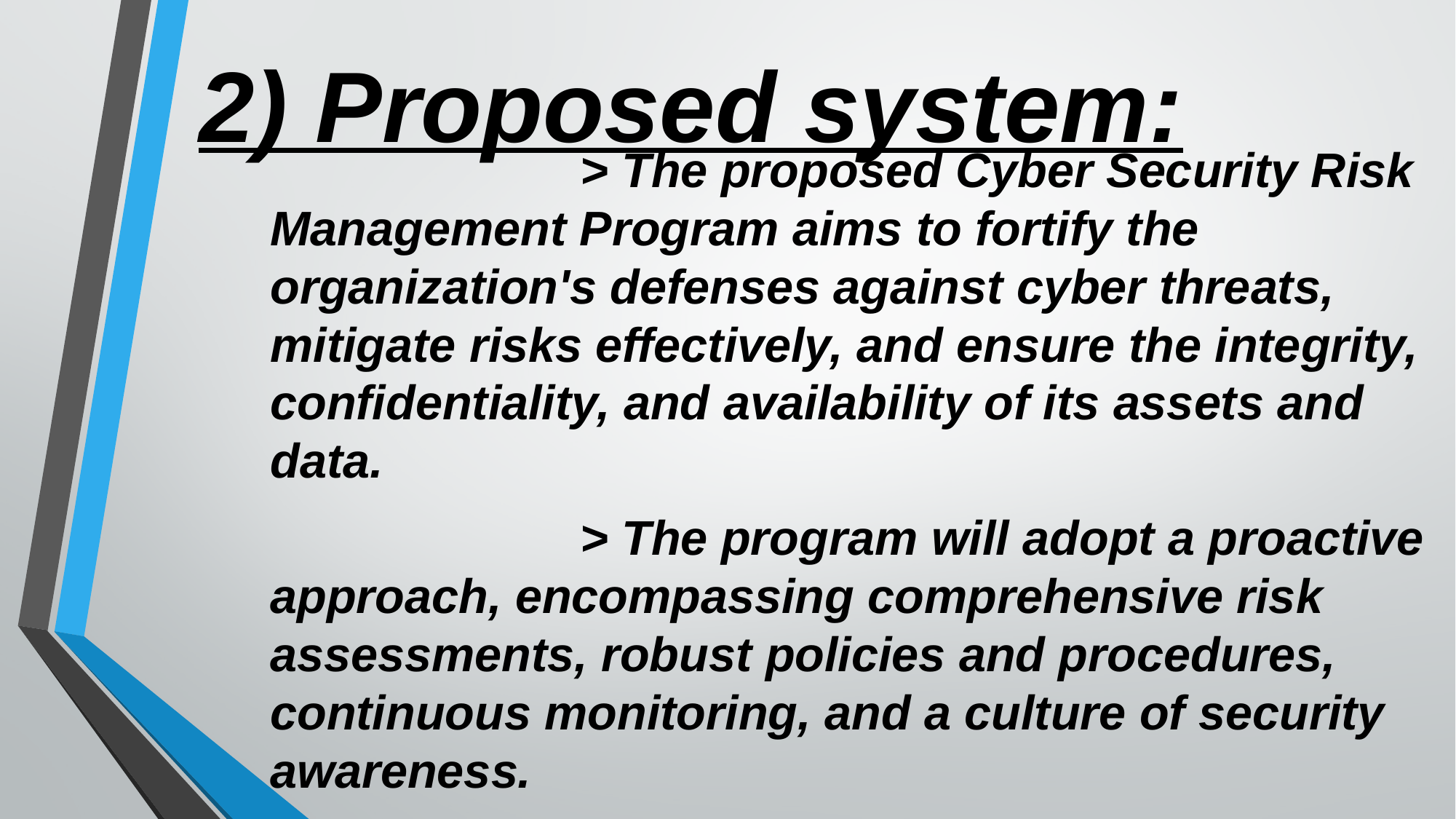

# 2) Proposed system:
                       > The proposed Cyber Security Risk Management Program aims to fortify the organization's defenses against cyber threats, mitigate risks effectively, and ensure the integrity, confidentiality, and availability of its assets and data.
                       > The program will adopt a proactive approach, encompassing comprehensive risk assessments, robust policies and procedures, continuous monitoring, and a culture of security awareness.